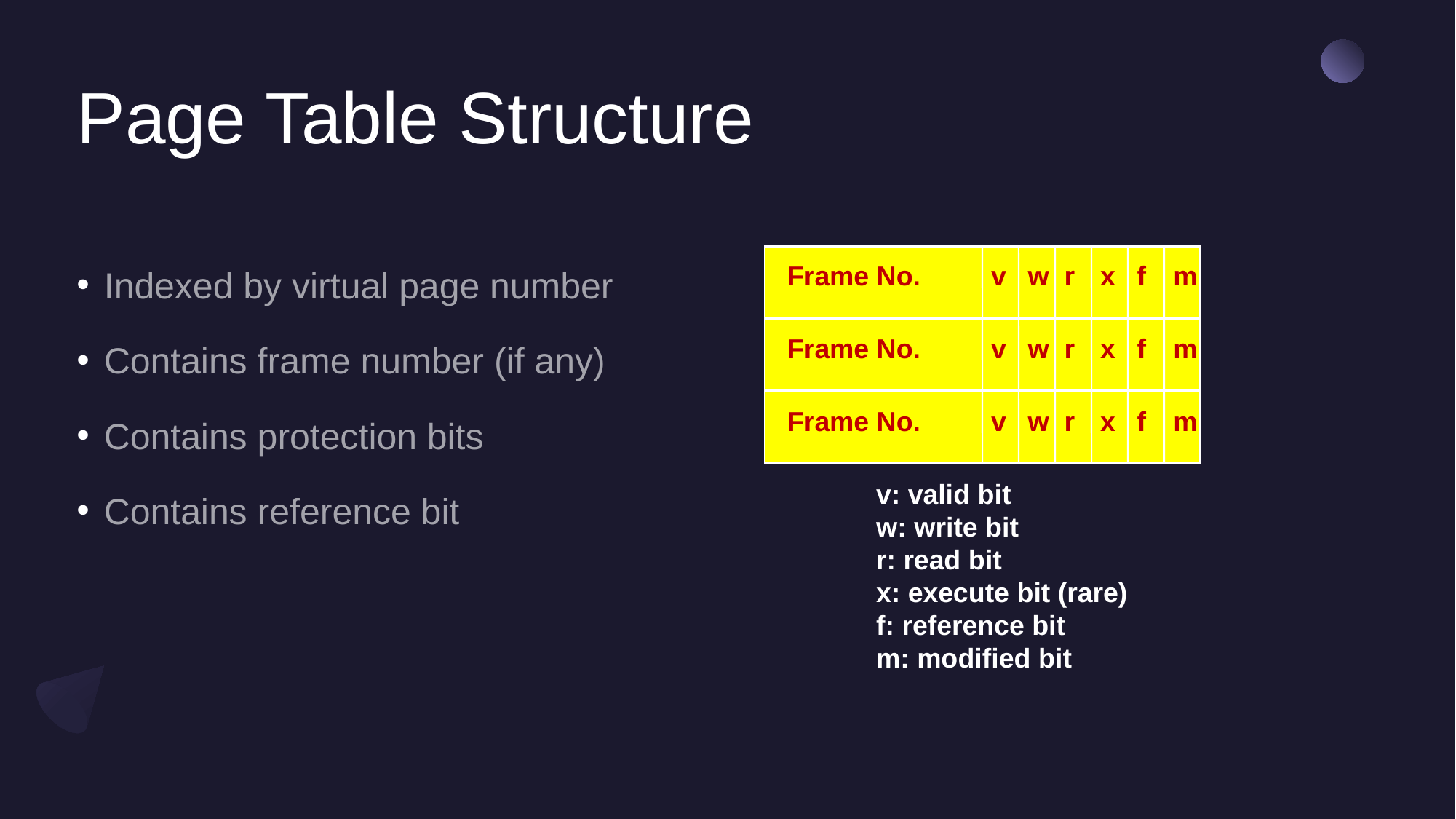

# Page Table Structure

Indexed by virtual page number
Contains frame number (if any)
Contains protection bits
Contains reference bit
Frame No.
v
w
r
x
f
m

Frame No.
v
w
r
x
f
m

Frame No.
v
w
r
x
f
m
v: valid bit
w: write bit
r: read bit
x: execute bit (rare)
f: reference bit
m: modified bit